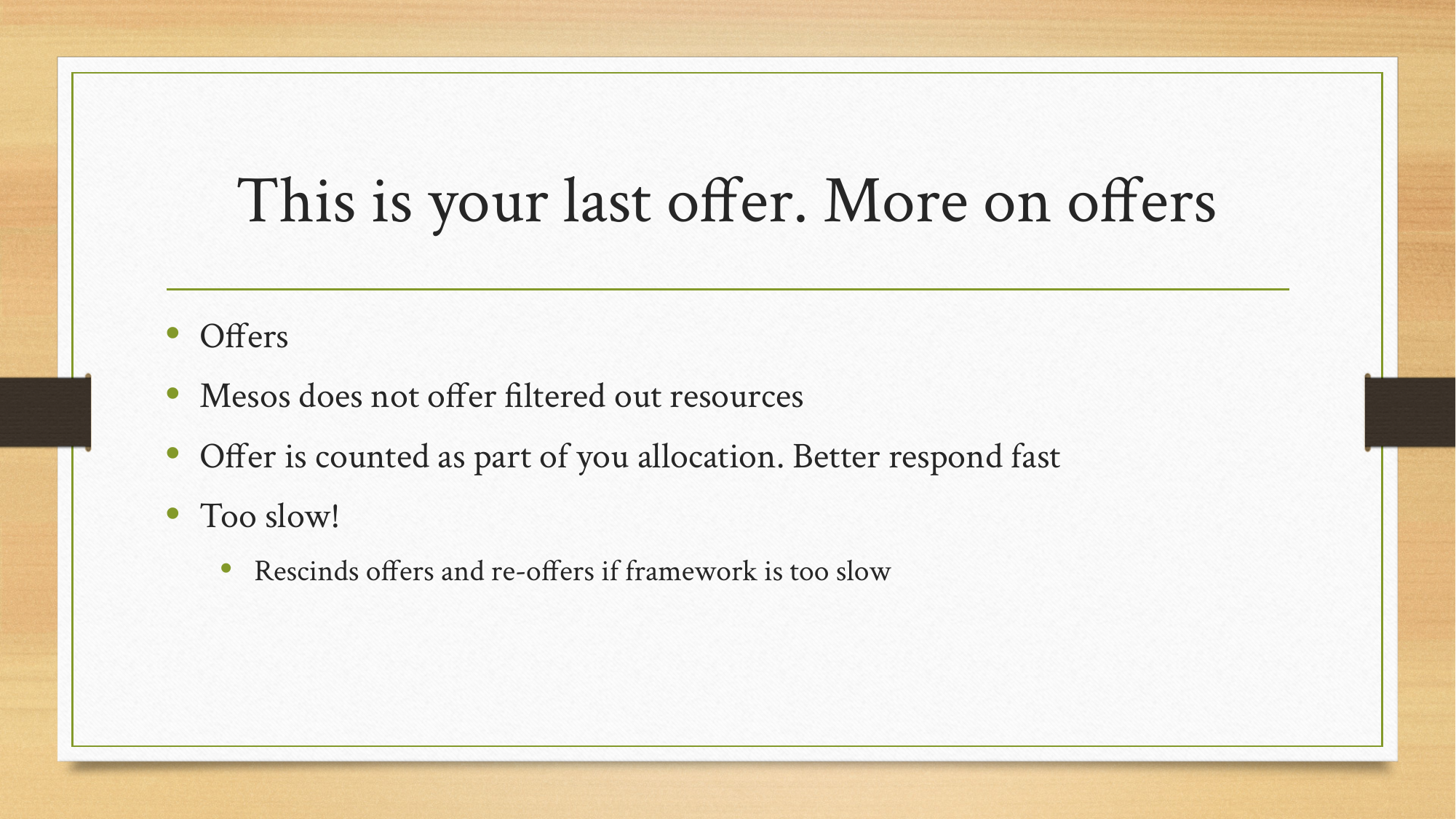

# This is your last offer. More on offers
Offers
Mesos does not offer filtered out resources
Offer is counted as part of you allocation. Better respond fast
Too slow!
Rescinds offers and re-offers if framework is too slow